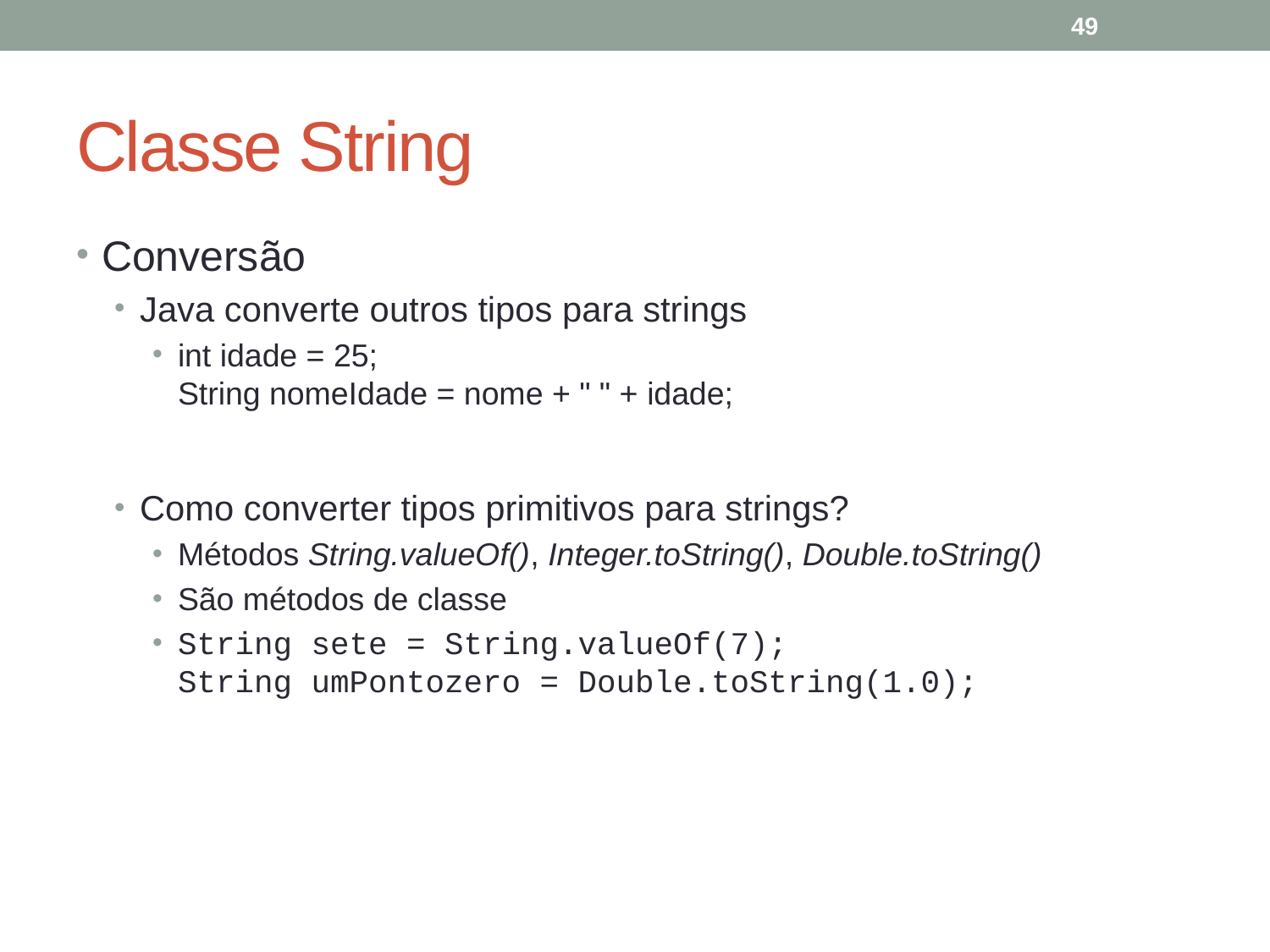

49
# Classe String
Conversão
Java converte outros tipos para strings
int idade = 25;
String nomeIdade = nome + " " + idade;

Como converter tipos primitivos para strings?
Métodos String.valueOf(), Integer.toString(), Double.toString()
São métodos de classe
String sete = String.valueOf(7);
String umPontozero = Double.toString(1.0);